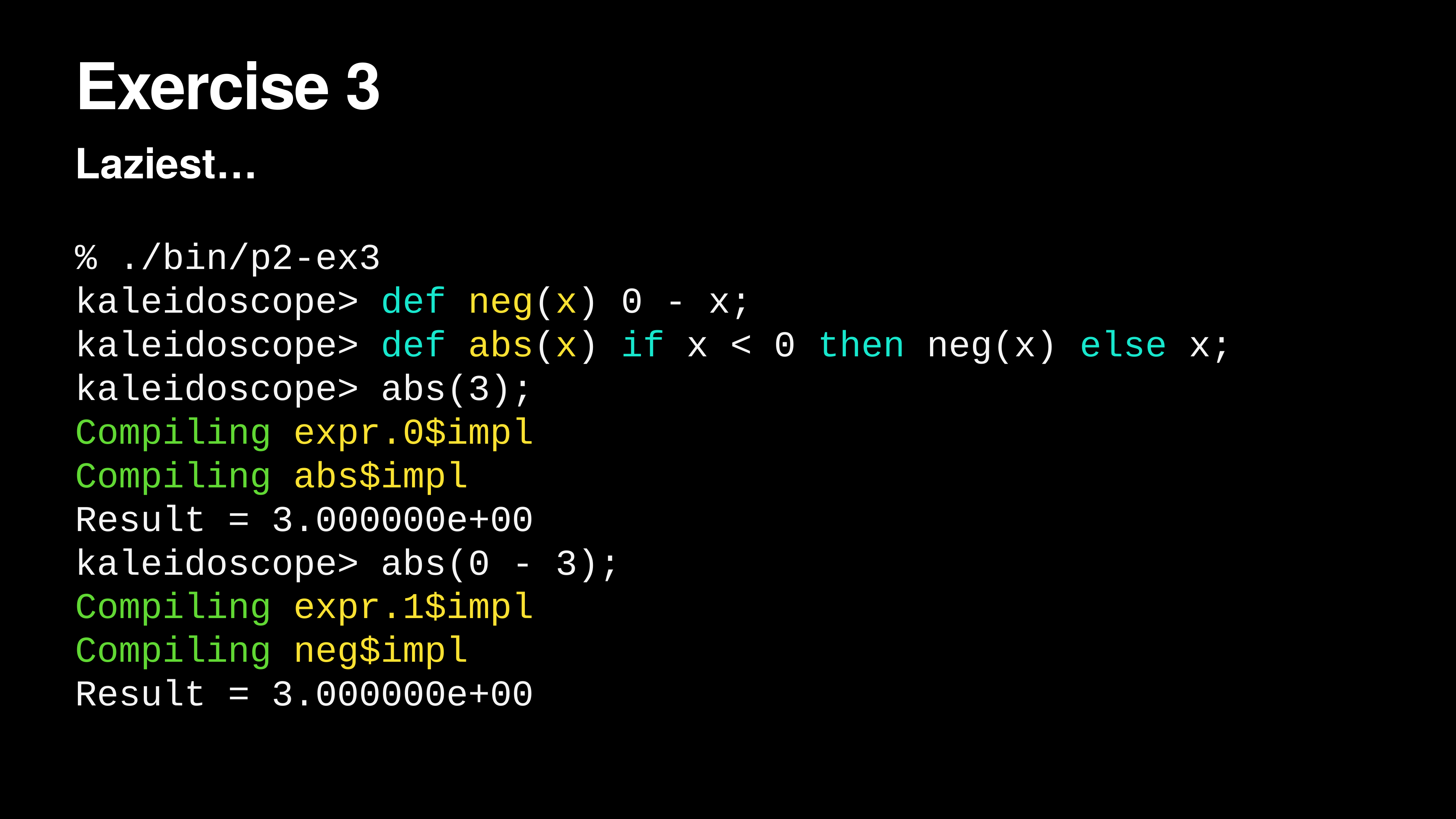

# Exercise 3
Laziest…
% ./bin/p2-ex3
kaleidoscope> def neg(x) 0 - x;
kaleidoscope> def abs(x) if x < 0 then neg(x) else x;
kaleidoscope> abs(3);
Compiling expr.0$impl
Compiling abs$impl
Result = 3.000000e+00
kaleidoscope> abs(0 - 3);
Compiling expr.1$impl
Compiling neg$impl
Result = 3.000000e+00